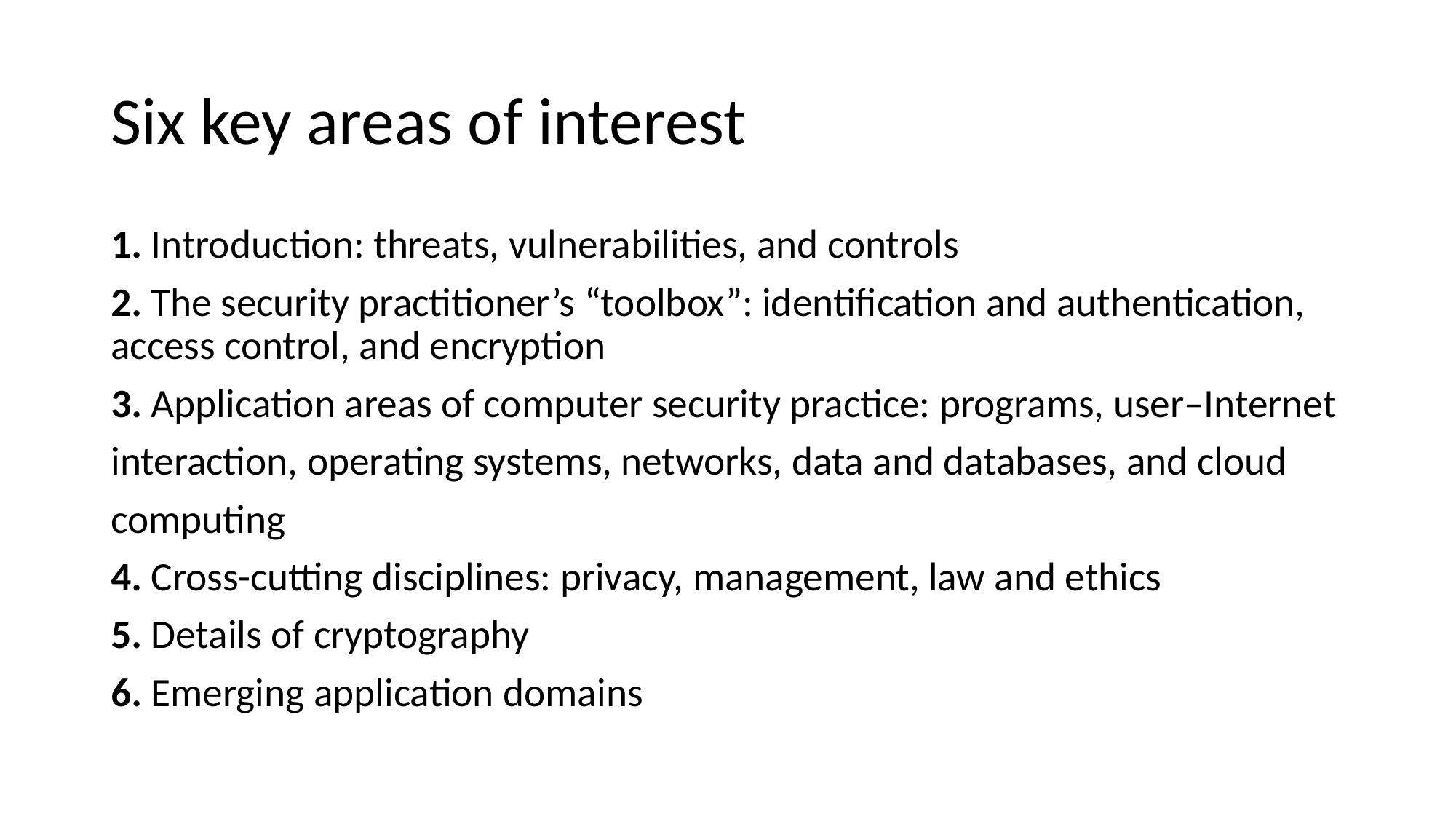

# Six key areas of interest
1. Introduction: threats, vulnerabilities, and controls
2. The security practitioner’s “toolbox”: identification and authentication, access control, and encryption
3. Application areas of computer security practice: programs, user–Internet
interaction, operating systems, networks, data and databases, and cloud
computing
4. Cross-cutting disciplines: privacy, management, law and ethics
5. Details of cryptography
6. Emerging application domains